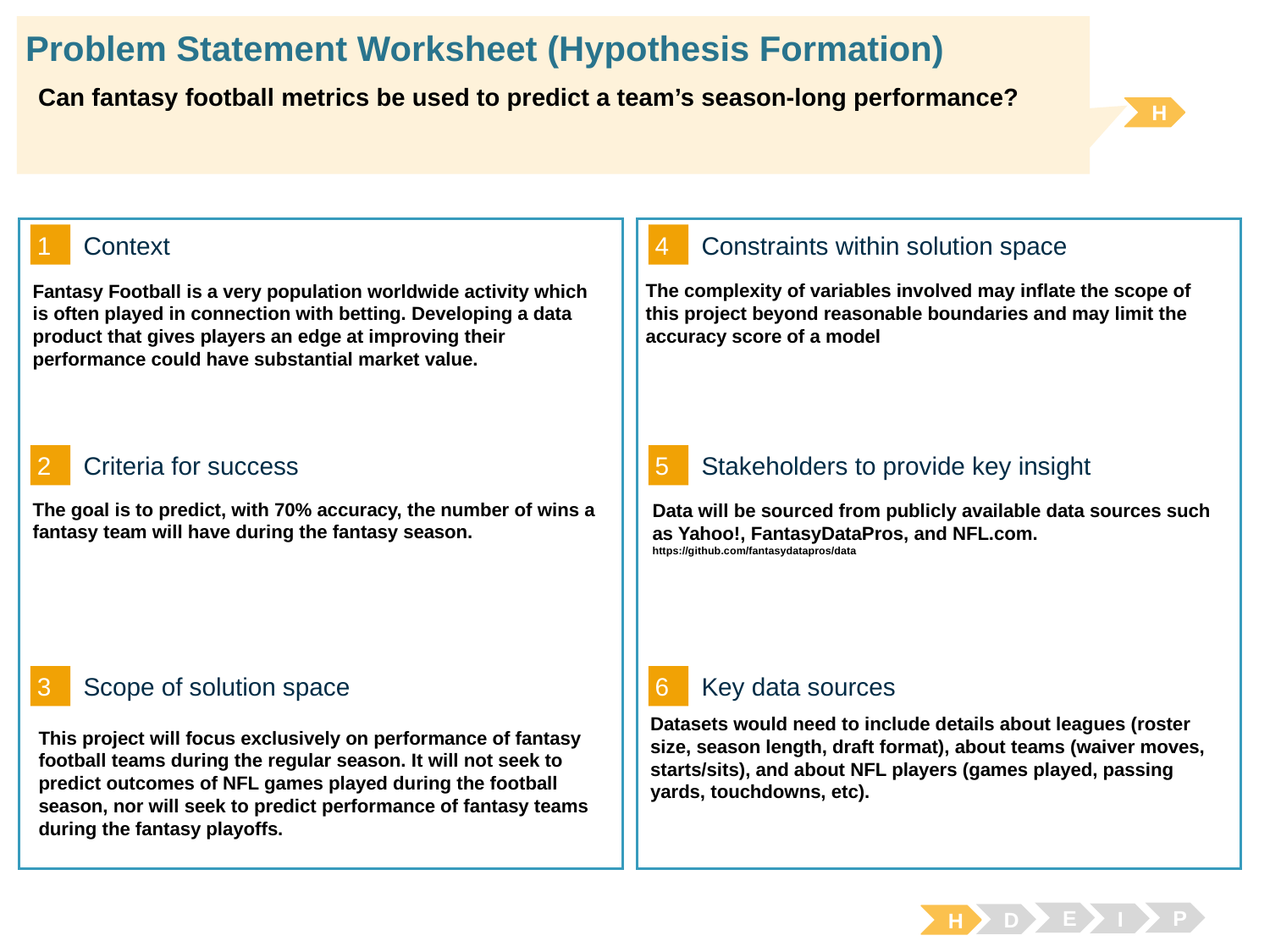

# Problem Statement Worksheet (Hypothesis Formation)
Can fantasy football metrics be used to predict a team’s season-long performance?
H

1
4
Context
Constraints within solution space
The complexity of variables involved may inflate the scope of this project beyond reasonable boundaries and may limit the accuracy score of a model
Fantasy Football is a very population worldwide activity which is often played in connection with betting. Developing a data product that gives players an edge at improving their performance could have substantial market value.
2
5
Criteria for success
Stakeholders to provide key insight
The goal is to predict, with 70% accuracy, the number of wins a fantasy team will have during the fantasy season.
Data will be sourced from publicly available data sources such as Yahoo!, FantasyDataPros, and NFL.com.
https://github.com/fantasydatapros/data
3
6
Key data sources
Scope of solution space
Datasets would need to include details about leagues (roster size, season length, draft format), about teams (waiver moves, starts/sits), and about NFL players (games played, passing yards, touchdowns, etc).
This project will focus exclusively on performance of fantasy football teams during the regular season. It will not seek to predict outcomes of NFL games played during the football season, nor will seek to predict performance of fantasy teams during the fantasy playoffs.
E
P
I
D
H